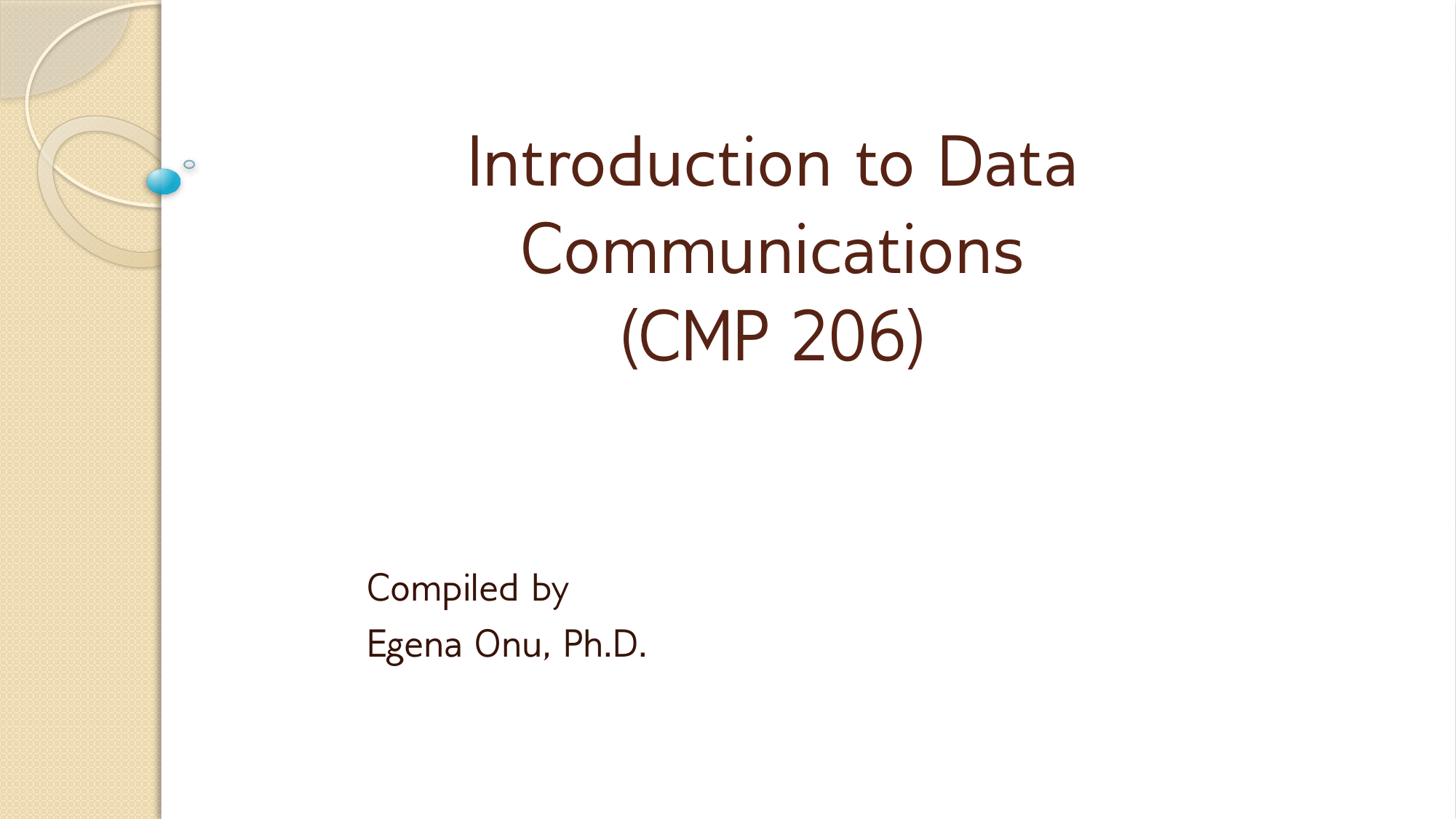

# Introduction to Data Communications (CMP 206)
Compiled by
Egena Onu, Ph.D.